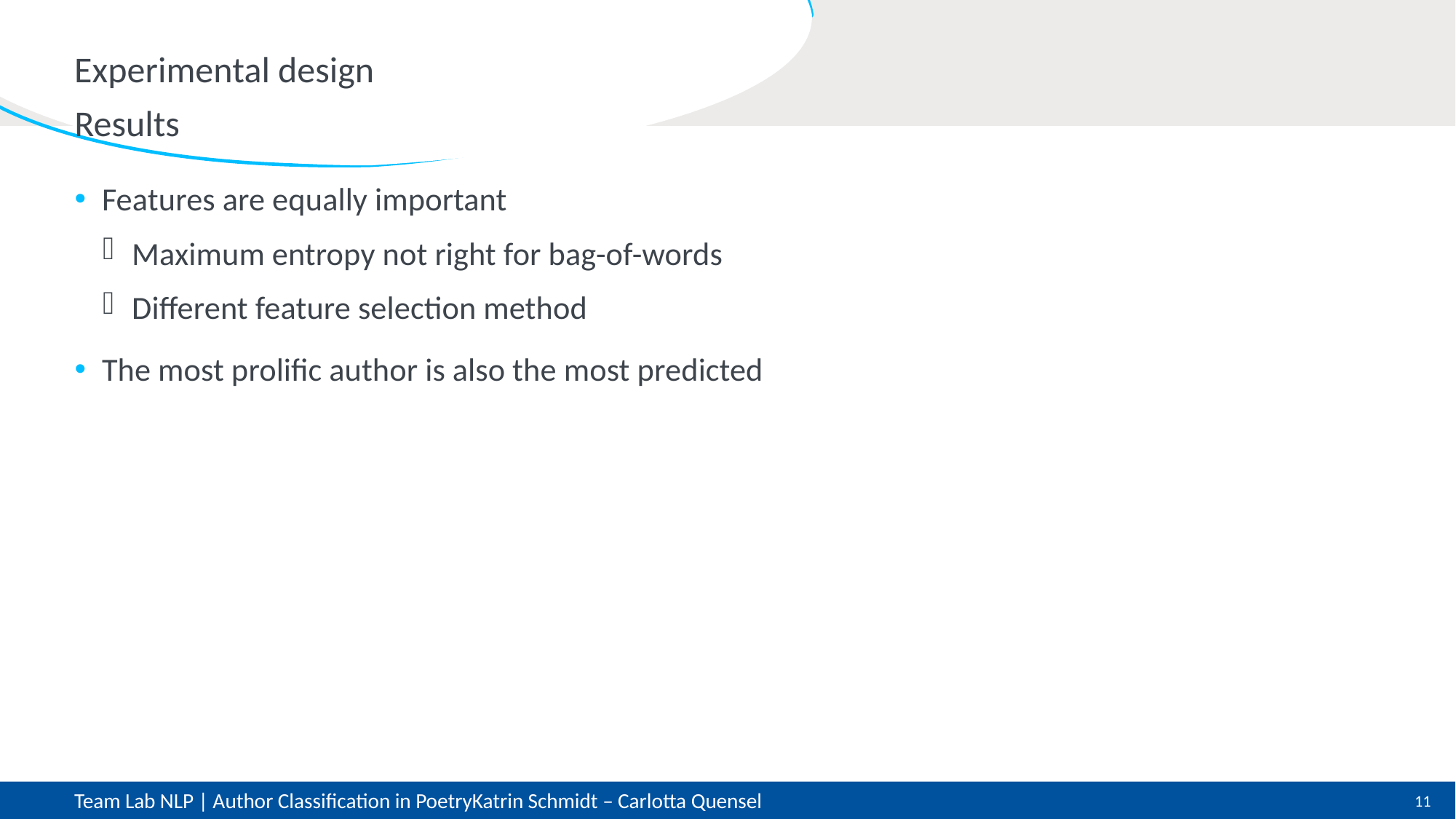

# Experimental design
Results
Features are equally important
Maximum entropy not right for bag-of-words
Different feature selection method
The most prolific author is also the most predicted
Team Lab NLP | Author Classification in Poetry		Katrin Schmidt – Carlotta Quensel
11